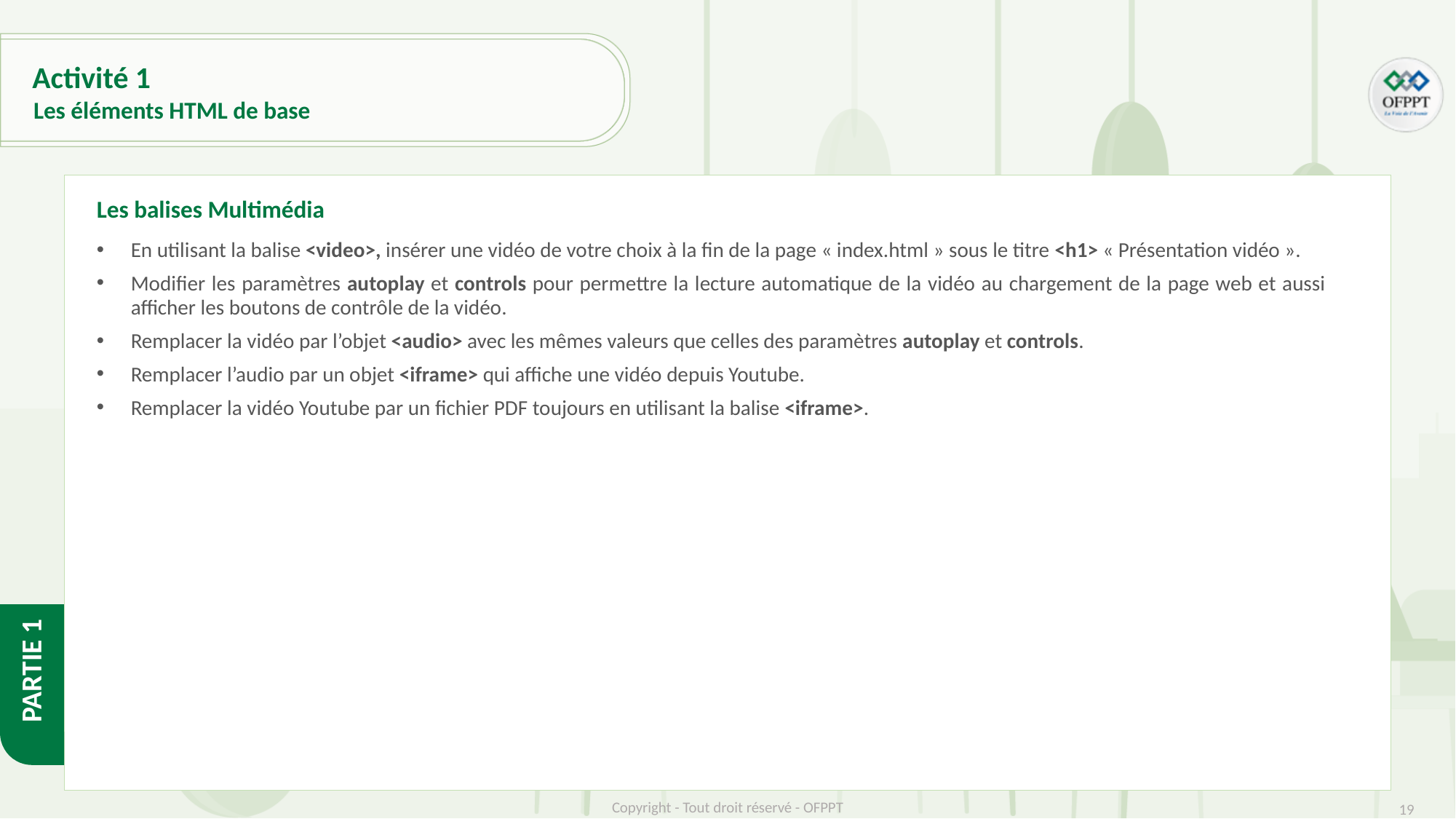

# Activité 1
Les éléments HTML de base
Les balises Multimédia
En utilisant la balise <video>, insérer une vidéo de votre choix à la fin de la page « index.html » sous le titre <h1> « Présentation vidéo ».
Modifier les paramètres autoplay et controls pour permettre la lecture automatique de la vidéo au chargement de la page web et aussi afficher les boutons de contrôle de la vidéo.
Remplacer la vidéo par l’objet <audio> avec les mêmes valeurs que celles des paramètres autoplay et controls.
Remplacer l’audio par un objet <iframe> qui affiche une vidéo depuis Youtube.
Remplacer la vidéo Youtube par un fichier PDF toujours en utilisant la balise <iframe>.